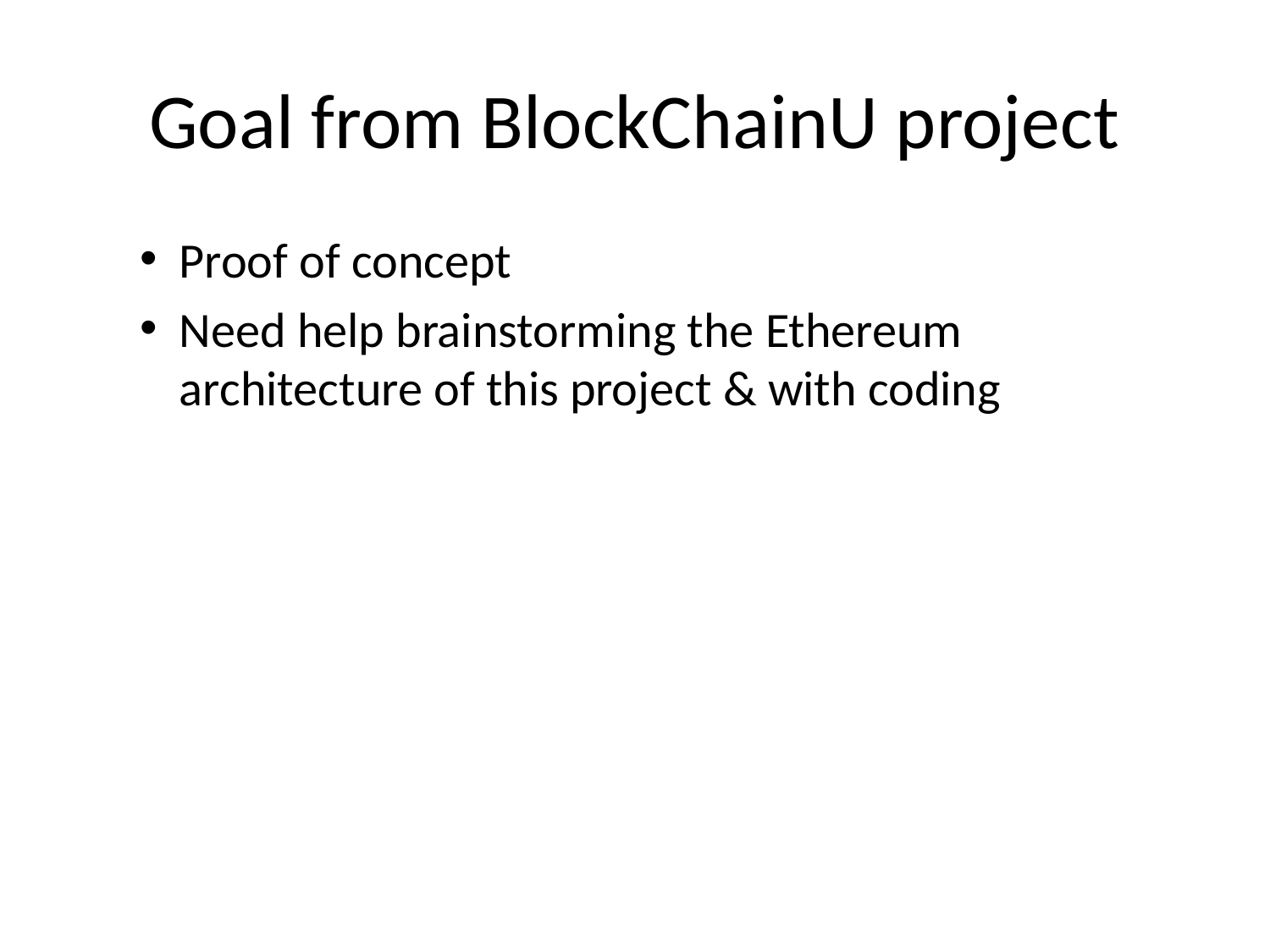

# Goal from BlockChainU project
Proof of concept
Need help brainstorming the Ethereum architecture of this project & with coding